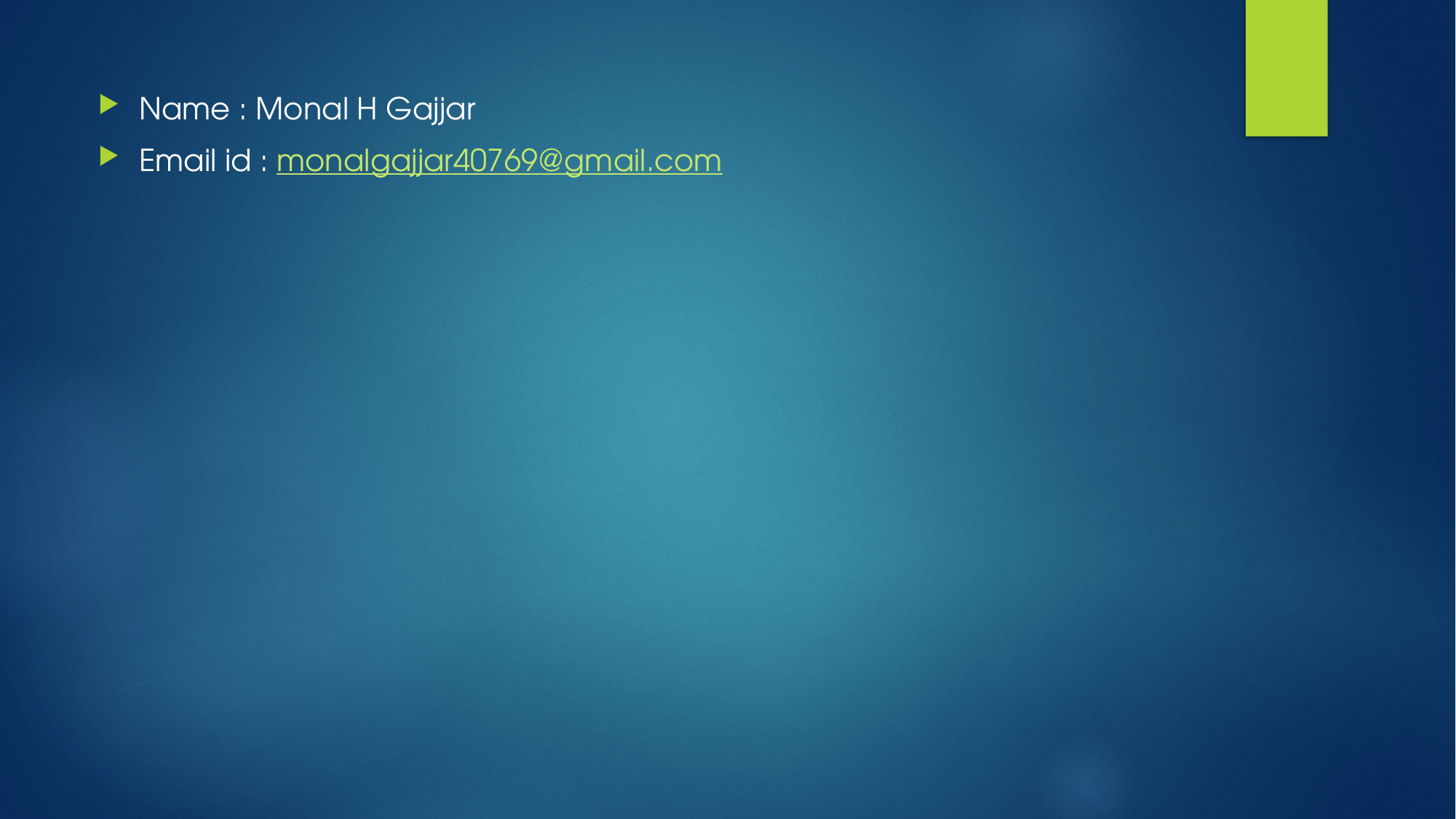

Name : Monal H Gajjar
Email id : monalgajjar40769@gmail.com